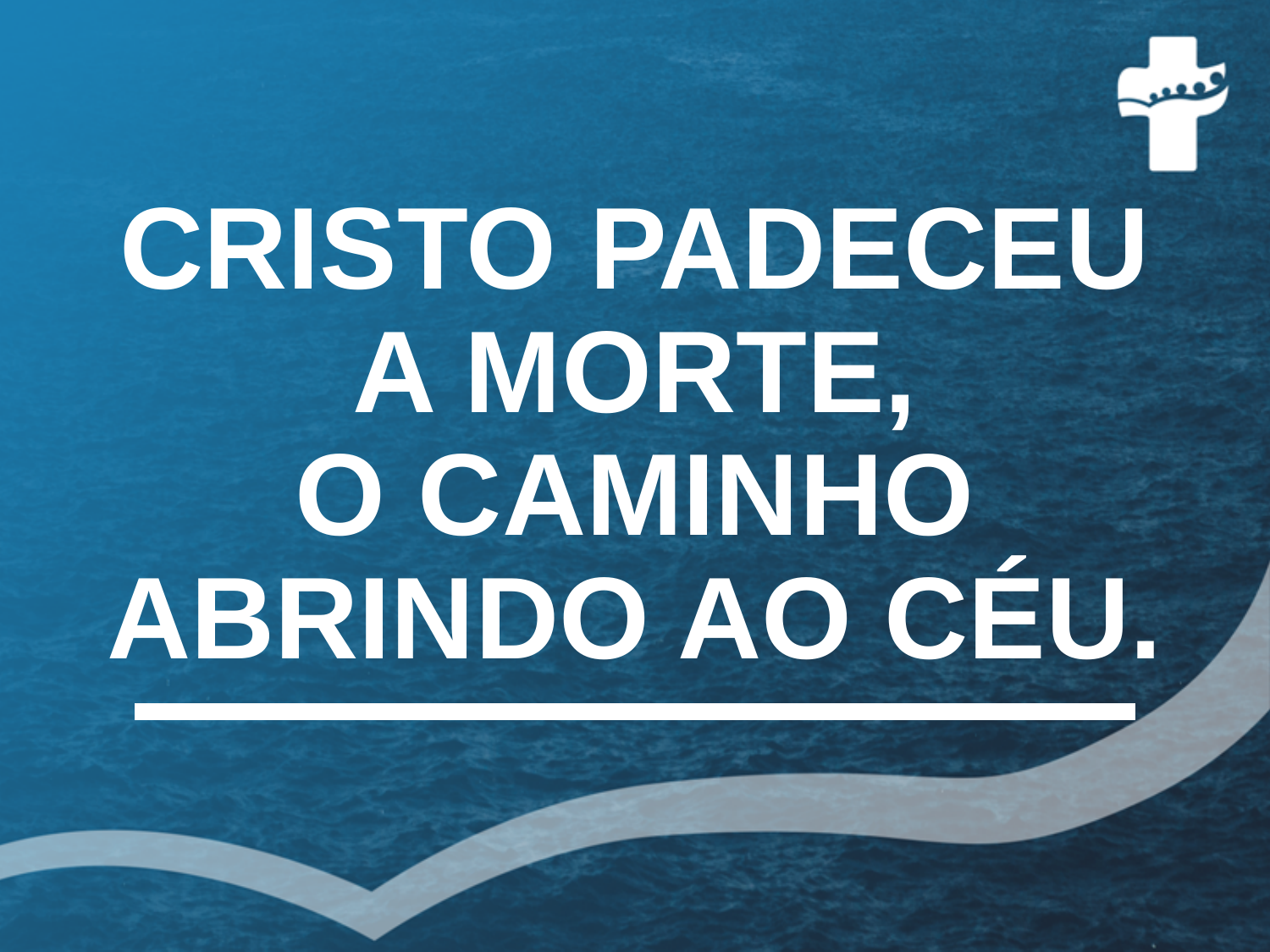

# CRISTO PADECEU A MORTE, O CAMINHO ABRINDO AO CÉU.